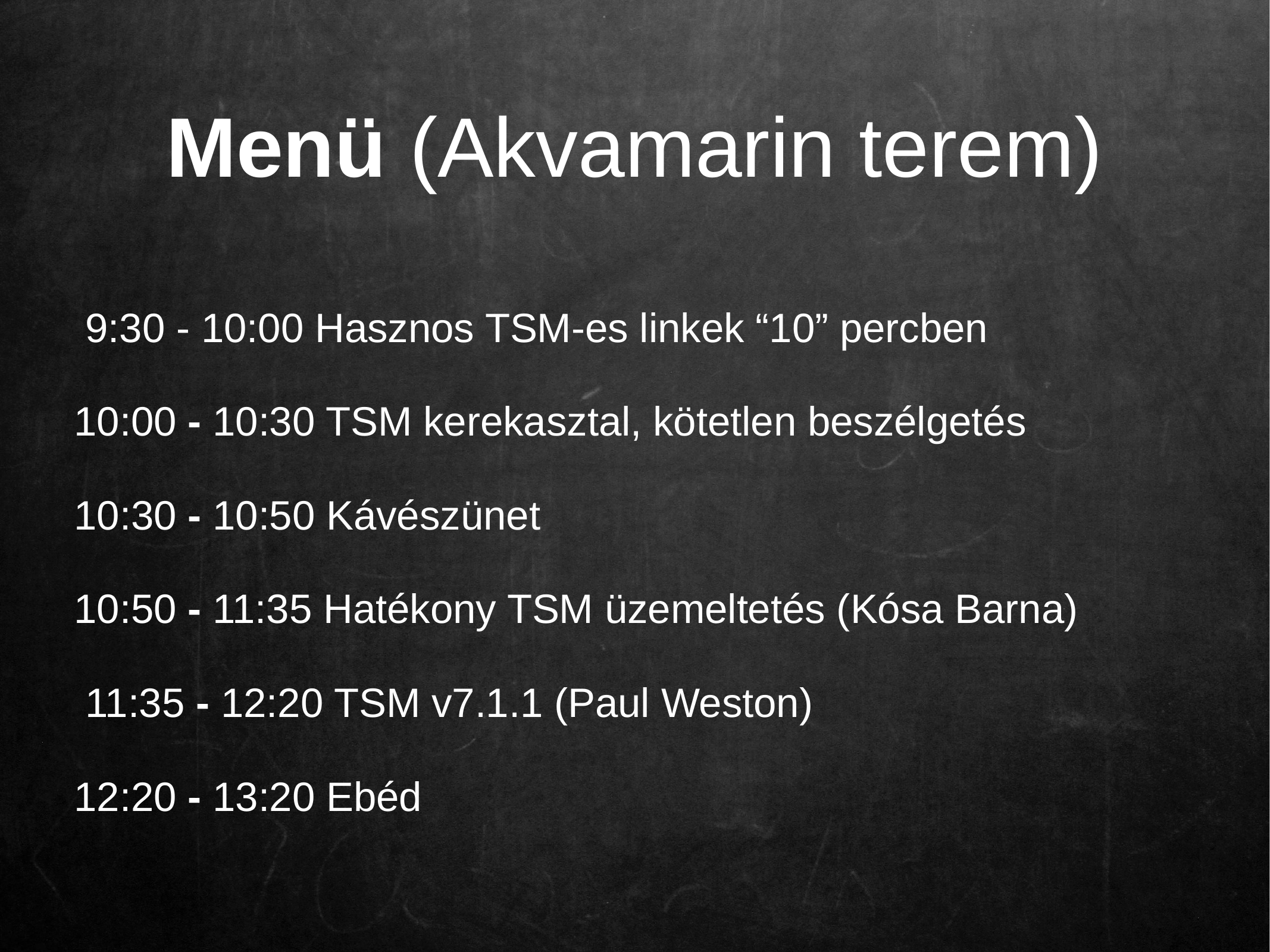

# Menü (Akvamarin terem)
 9:30 - 10:00 Hasznos TSM-es linkek “10” percben
10:00 - 10:30 TSM kerekasztal, kötetlen beszélgetés
10:30 - 10:50 Kávészünet
10:50 - 11:35 Hatékony TSM üzemeltetés (Kósa Barna)
 11:35 - 12:20 TSM v7.1.1 (Paul Weston)
12:20 - 13:20 Ebéd